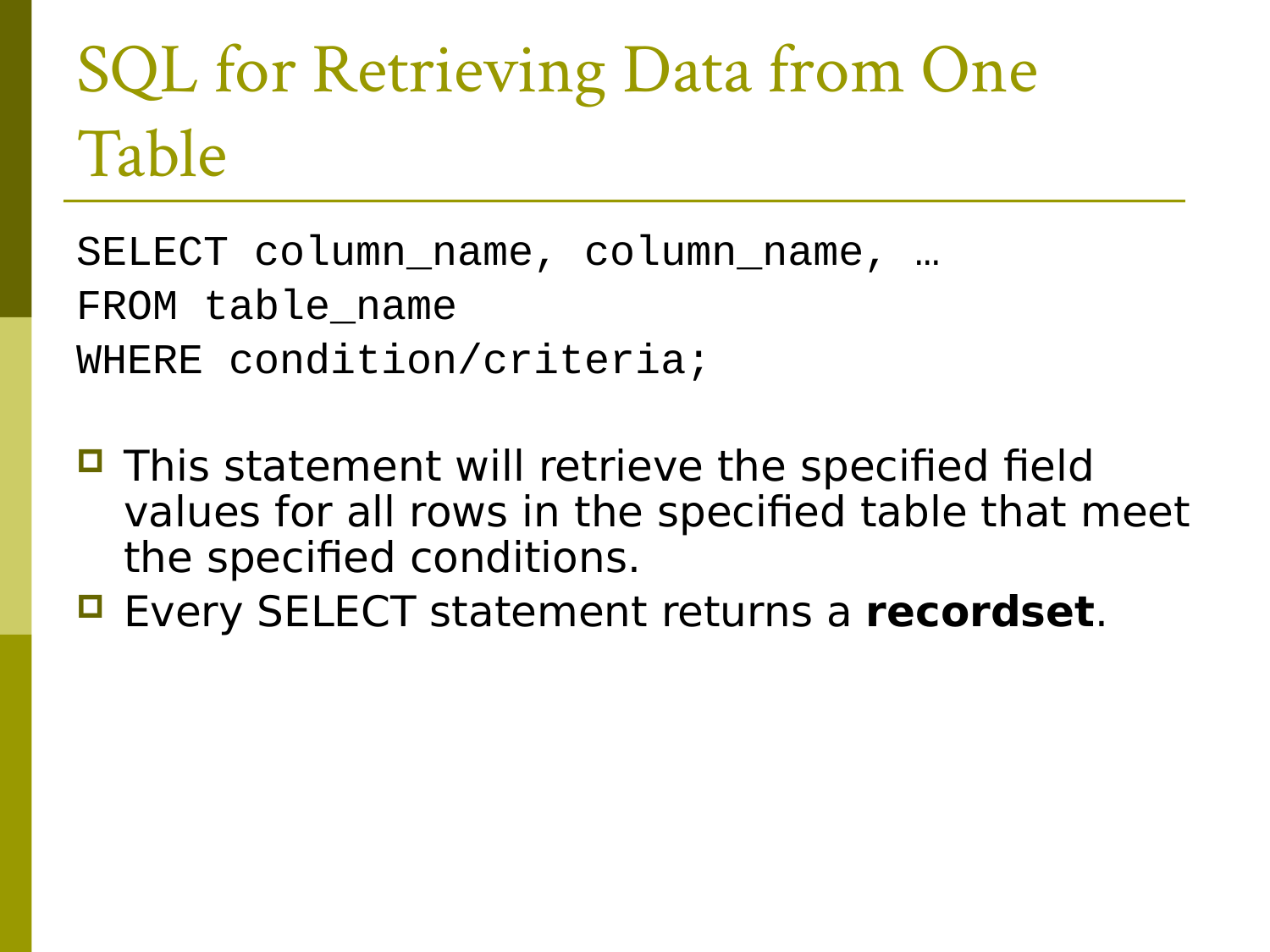

# SQL for Retrieving Data from One Table
SELECT column_name, column_name, …
FROM table_name
WHERE condition/criteria;

This statement will retrieve the specified field values for all rows in the specified table that meet the specified conditions.
Every SELECT statement returns a recordset.